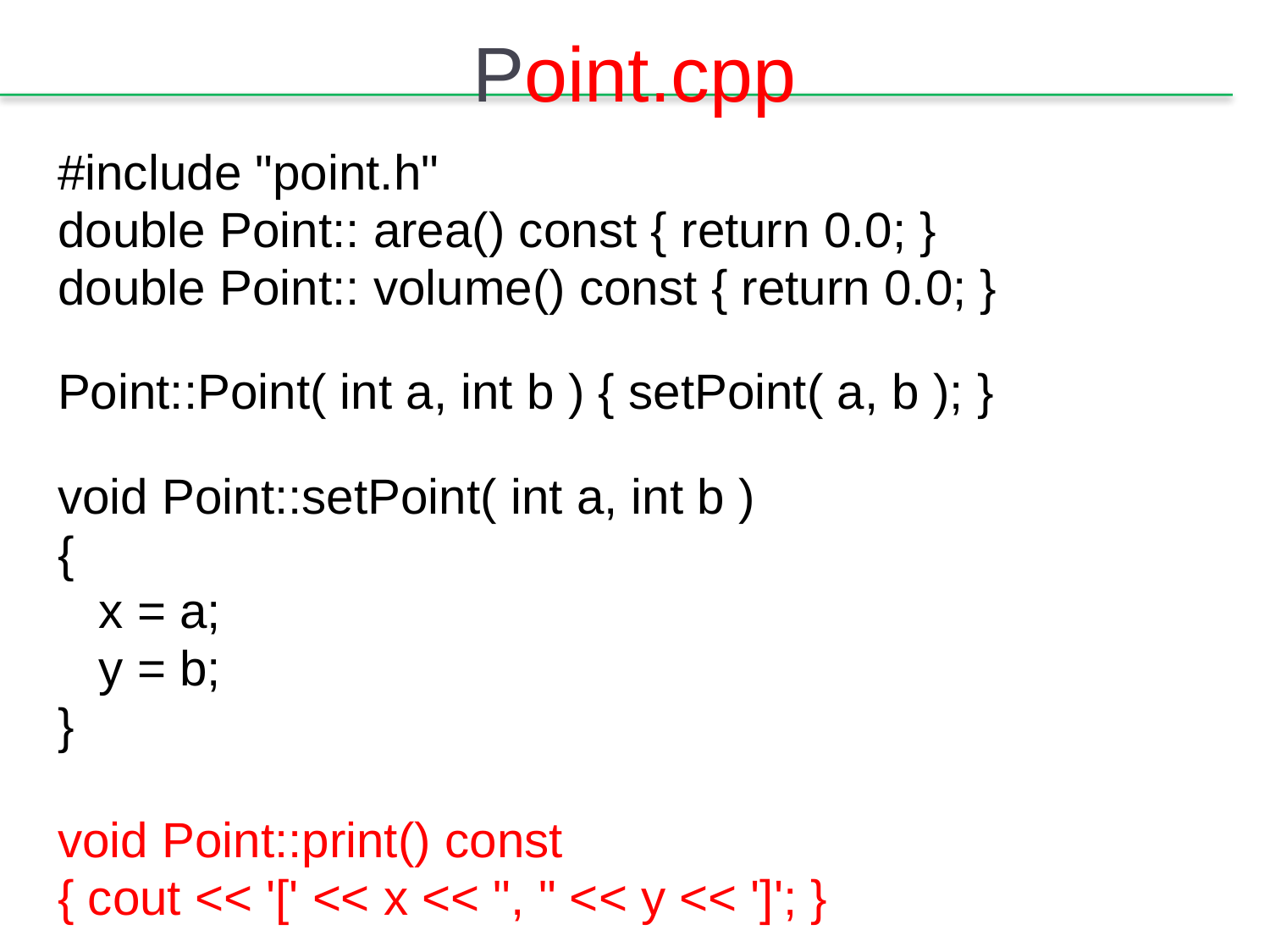

# Point.cpp
#include "point.h"
double Point:: area() const { return 0.0; }
double Point:: volume() const { return 0.0; }
Point::Point( int a, int b ) { setPoint( a, b ); }
void Point::setPoint( int a, int b )
{
   x = a;
   y = b;
}

void Point::print() const
{ cout << '[' << x << ", " << y << ']'; }